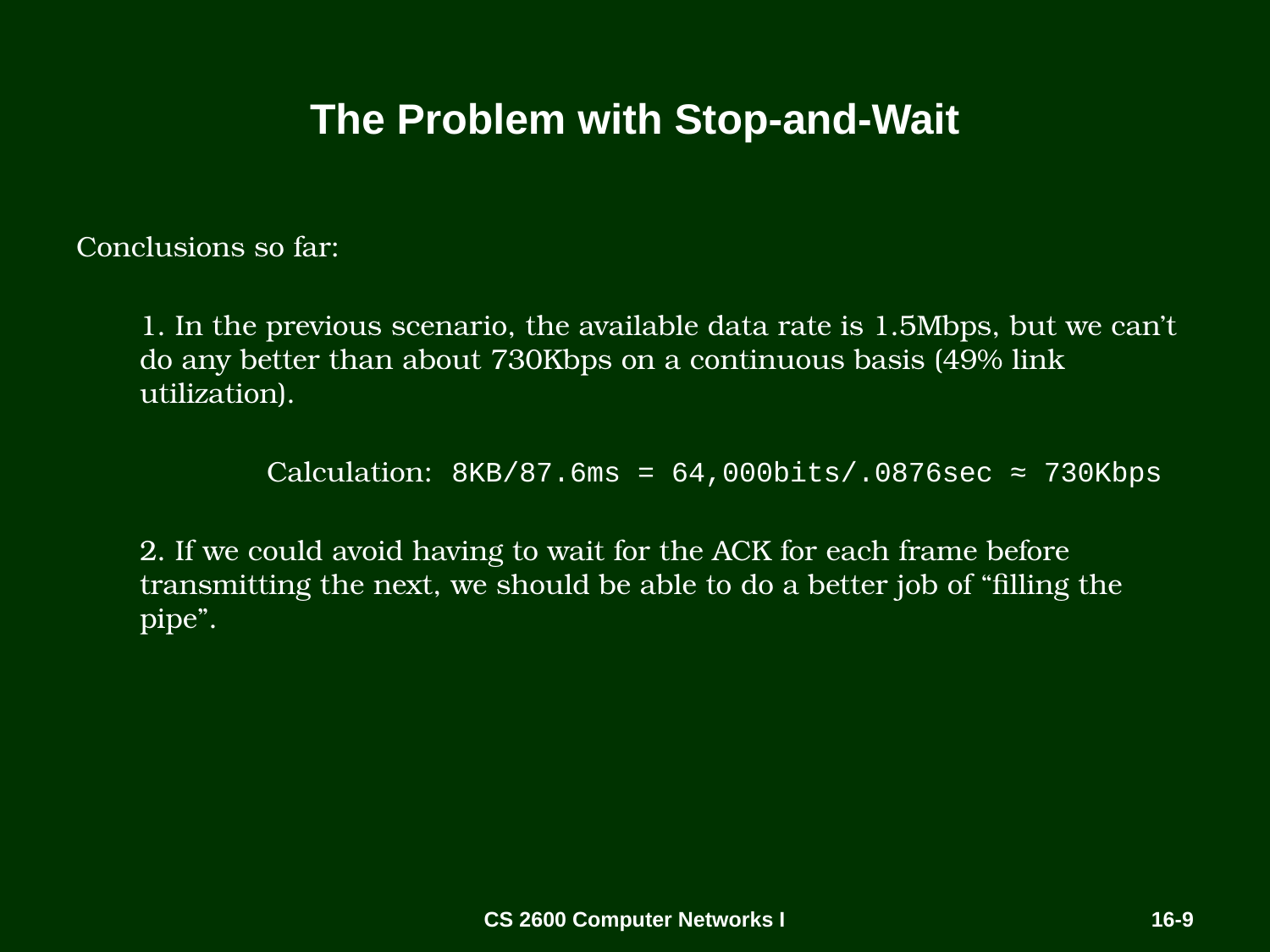

# The Problem with Stop-and-Wait
Conclusions so far:

1. In the previous scenario, the available data rate is 1.5Mbps, but we can’t do any better than about 730Kbps on a continuous basis (49% link utilization).

	Calculation:  8KB/87.6ms = 64,000bits/.0876sec ≈ 730Kbps

2. If we could avoid having to wait for the ACK for each frame before transmitting the next, we should be able to do a better job of “filling the pipe”.
CS 2600 Computer Networks I
16-9